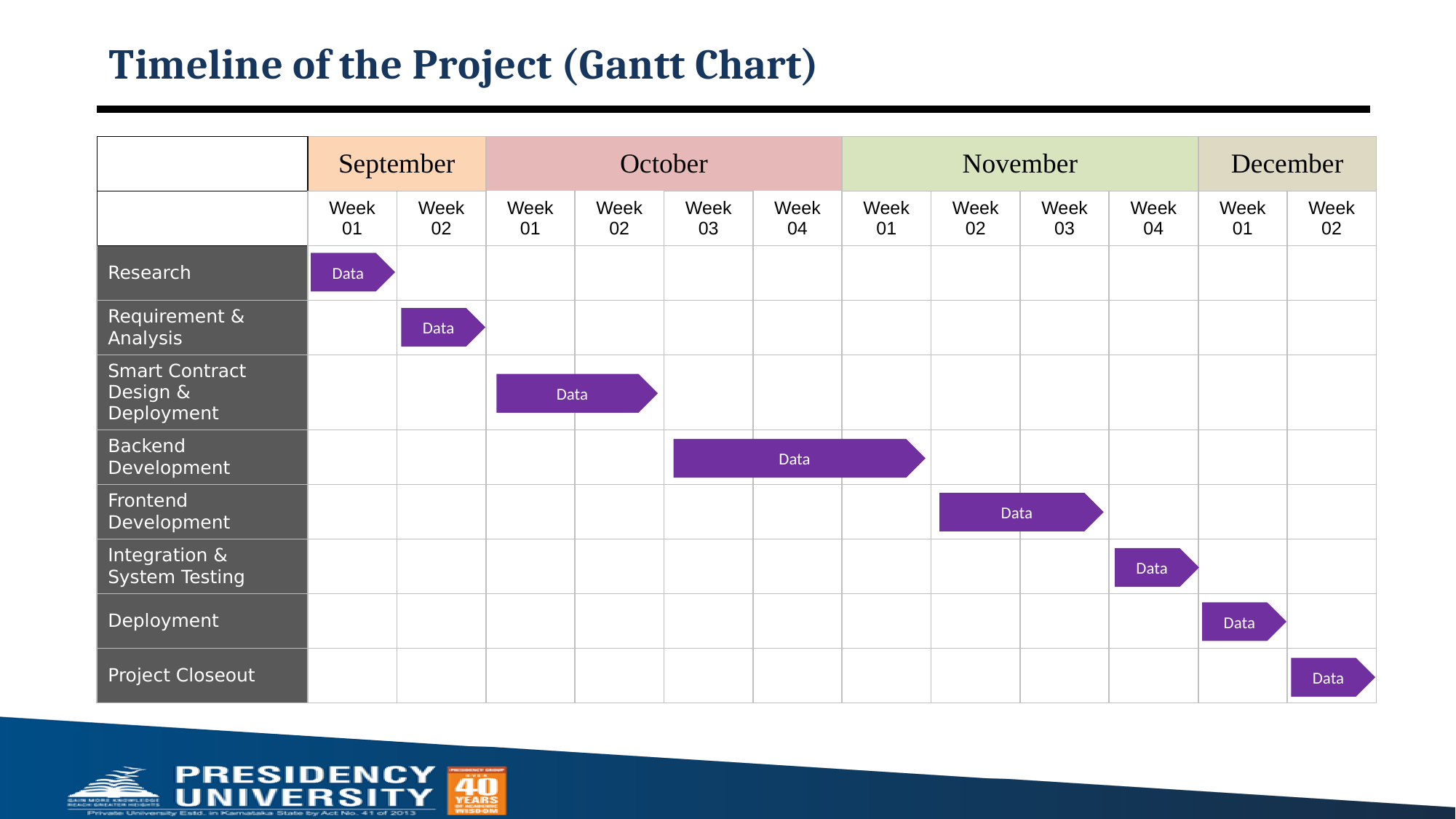

# Timeline of the Project (Gantt Chart)
|  | September |  | October |  |  |  | November |  |  |  | December |  |
| --- | --- | --- | --- | --- | --- | --- | --- | --- | --- | --- | --- | --- |
|  | Week 01 | Week 02 | Week 01 | Week 02 | Week 03 | Week 04 | Week 01 | Week 02 | Week 03 | Week 04 | Week 01 | Week 02 |
| Research |  |  |  |  |  |  |  |  |  |  |  |  |
| Requirement & Analysis |  |  |  |  |  |  |  |  |  |  |  |  |
| Smart Contract Design & Deployment |  |  |  |  |  |  |  |  |  |  |  |  |
| Backend Development |  |  |  |  |  |  |  |  |  |  |  |  |
| Frontend Development |  |  |  |  |  |  |  |  |  |  |  |  |
| Integration & System Testing |  |  |  |  |  |  |  |  |  |  |  |  |
| Deployment |  |  |  |  |  |  |  |  |  |  |  |  |
| Project Closeout |  |  |  |  |  |  |  |  |  |  |  |  |
Data
Data
Data
Data
Data
Data
Data
Data